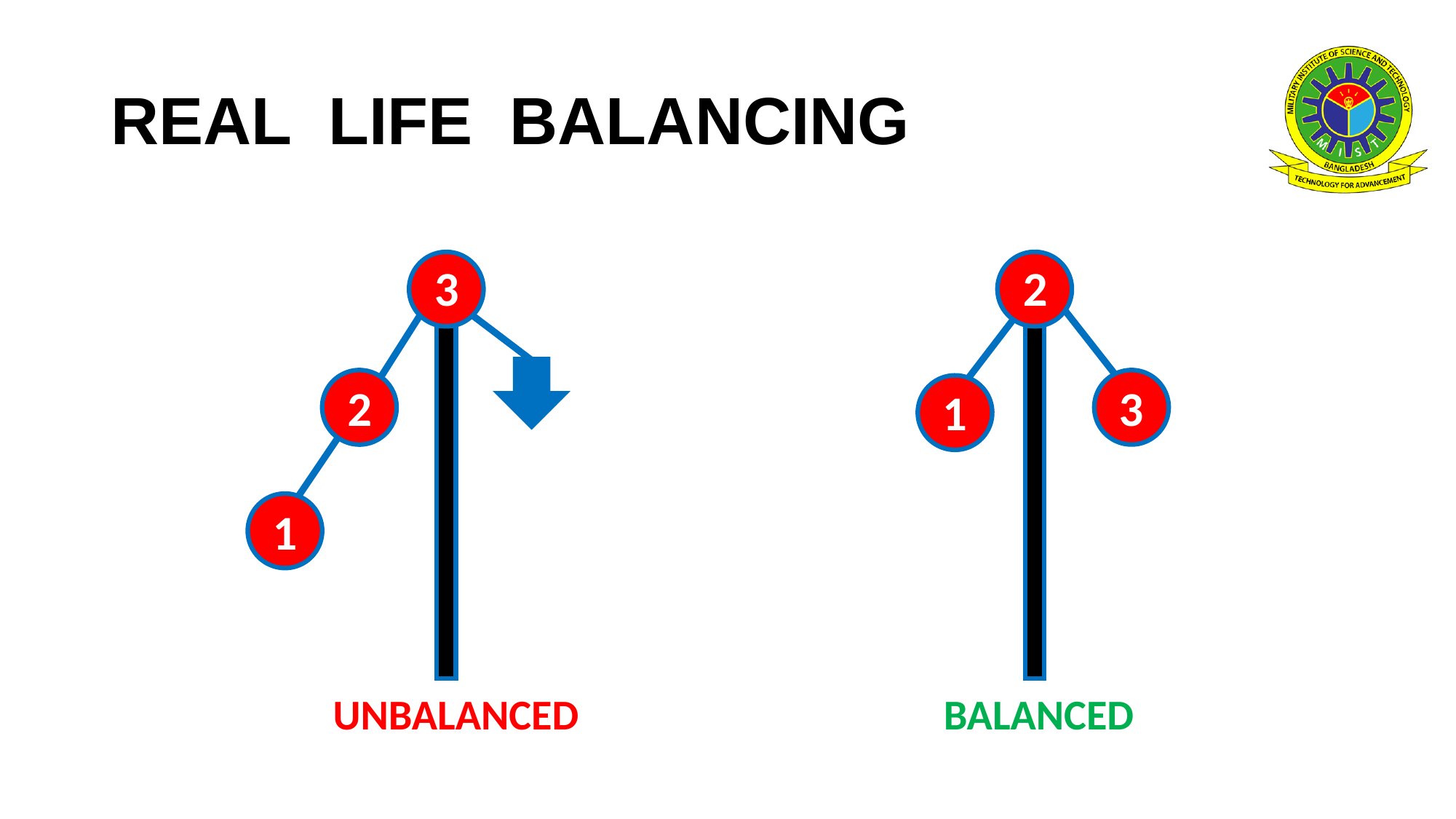

# REAL  LIFE  BALANCING

3
2

2
3

1

1
UNBALANCED
BALANCED